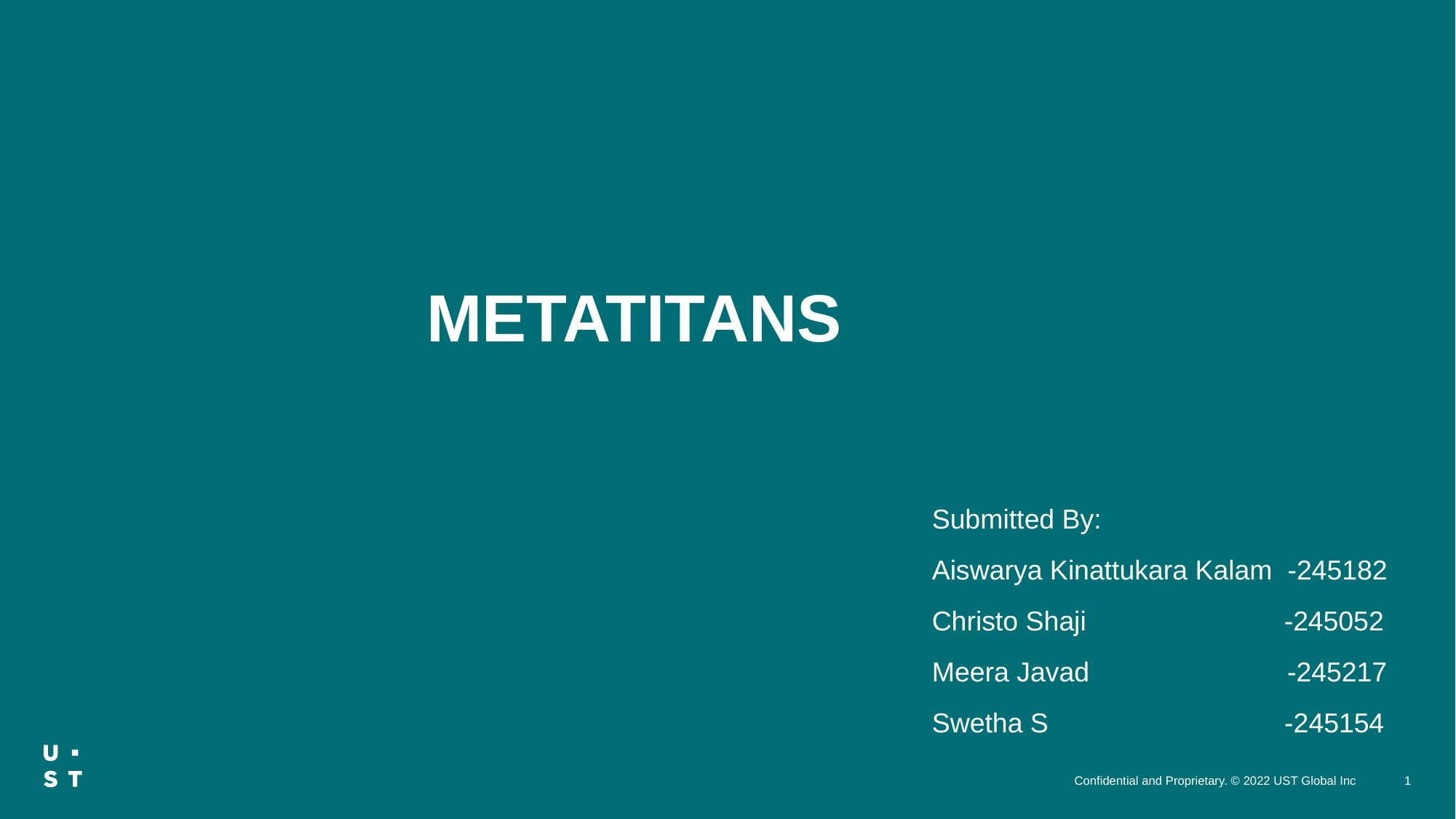

# METATITANS

Submitted By:
Aiswarya Kinattukara Kalam  -245182
Christo Shaji                          -245052
Meera Javad                          -245217
Swetha S                               -245154